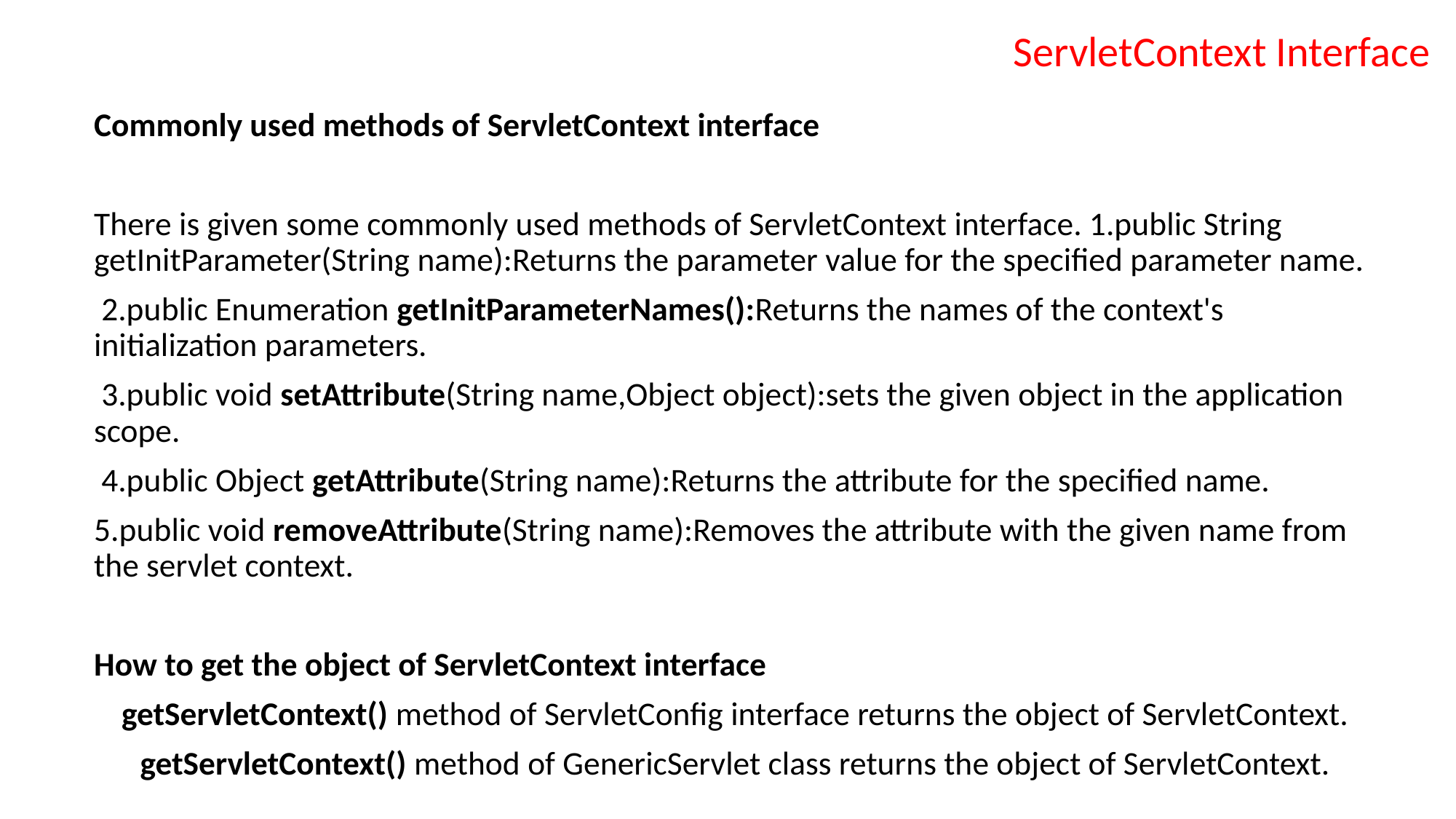

# ServletContext Interface
Commonly used methods of ServletContext interface

There is given some commonly used methods of ServletContext interface. 1.public String getInitParameter(String name):Returns the parameter value for the specified parameter name.
 2.public Enumeration getInitParameterNames():Returns the names of the context's initialization parameters.
 3.public void setAttribute(String name,Object object):sets the given object in the application scope.
 4.public Object getAttribute(String name):Returns the attribute for the specified name.
5.public void removeAttribute(String name):Removes the attribute with the given name from the servlet context.

How to get the object of ServletContext interface
getServletContext() method of ServletConfig interface returns the object of ServletContext.
getServletContext() method of GenericServlet class returns the object of ServletContext.